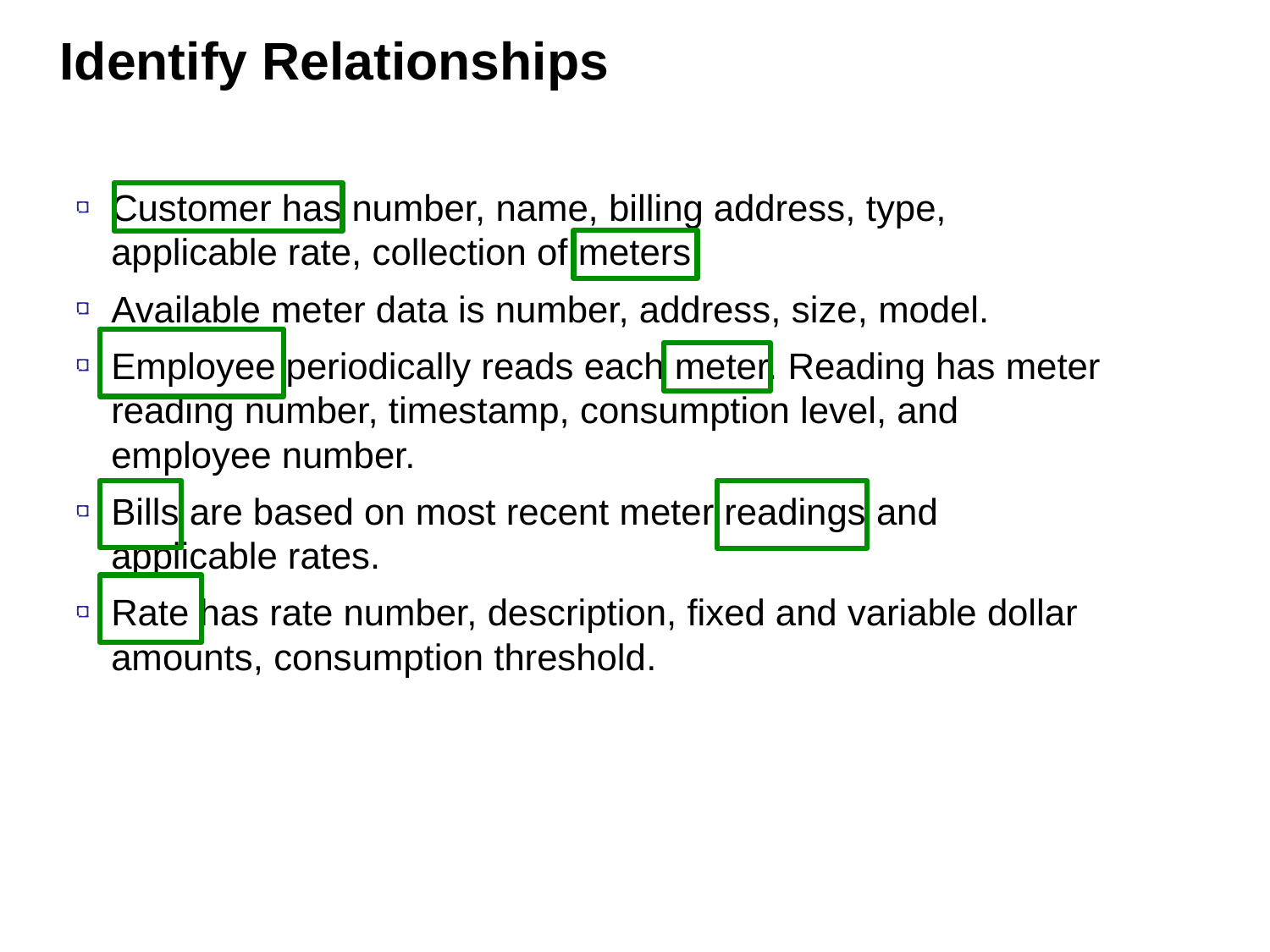

Identify Relationships
Customer has number, name, billing address, type, applicable rate, collection of meters.
Available meter data is number, address, size, model.
Employee periodically reads each meter. Reading has meter reading number, timestamp, consumption level, and employee number.
Bills are based on most recent meter readings and applicable rates.
Rate has rate number, description, fixed and variable dollar amounts, consumption threshold.